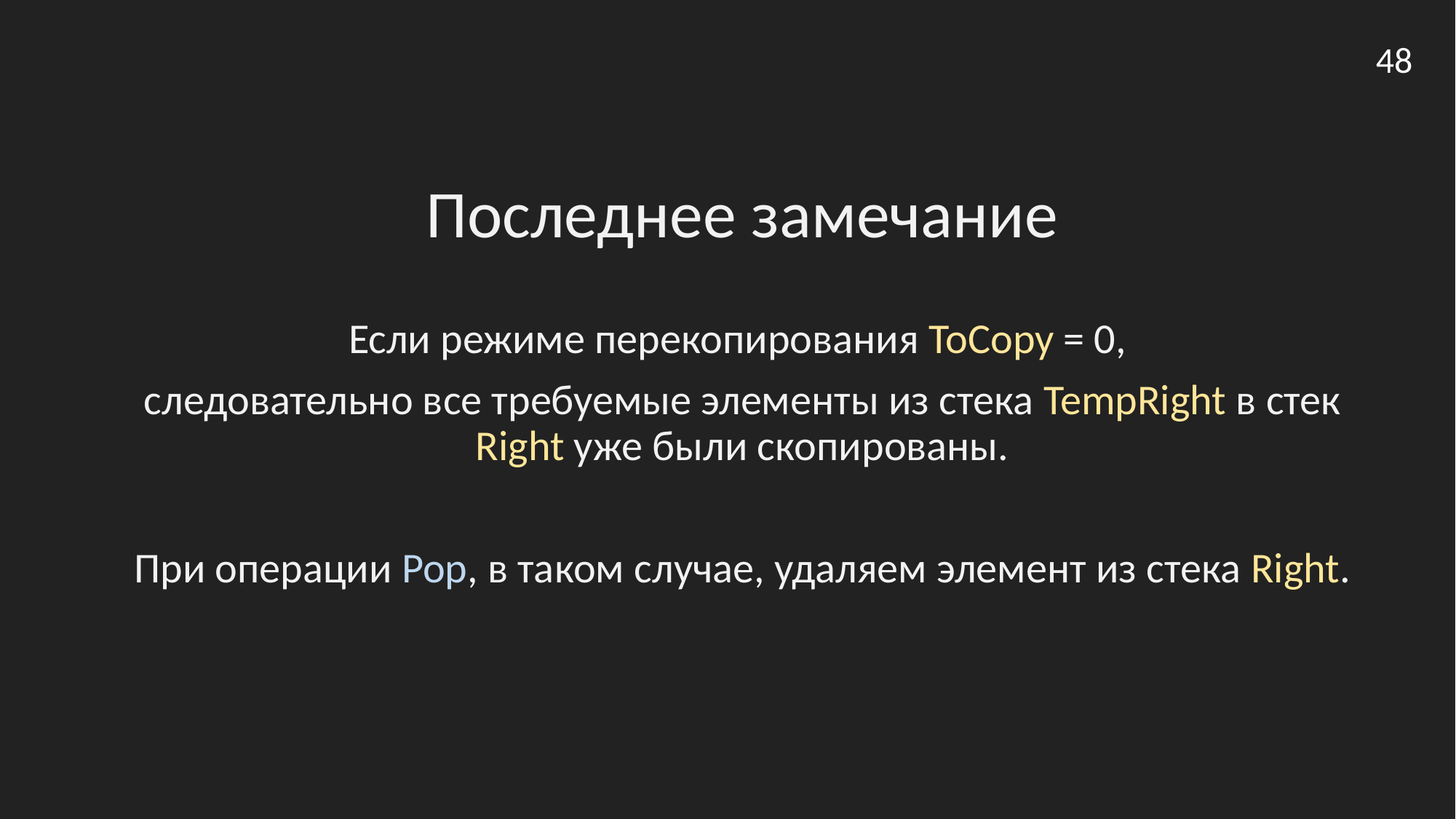

48
# Последнее замечание
Если режиме перекопирования ToCopy = 0,
следовательно все требуемые элементы из стека TempRight в стек Right уже были скопированы.

При операции Pop, в таком случае, удаляем элемент из стека Right.